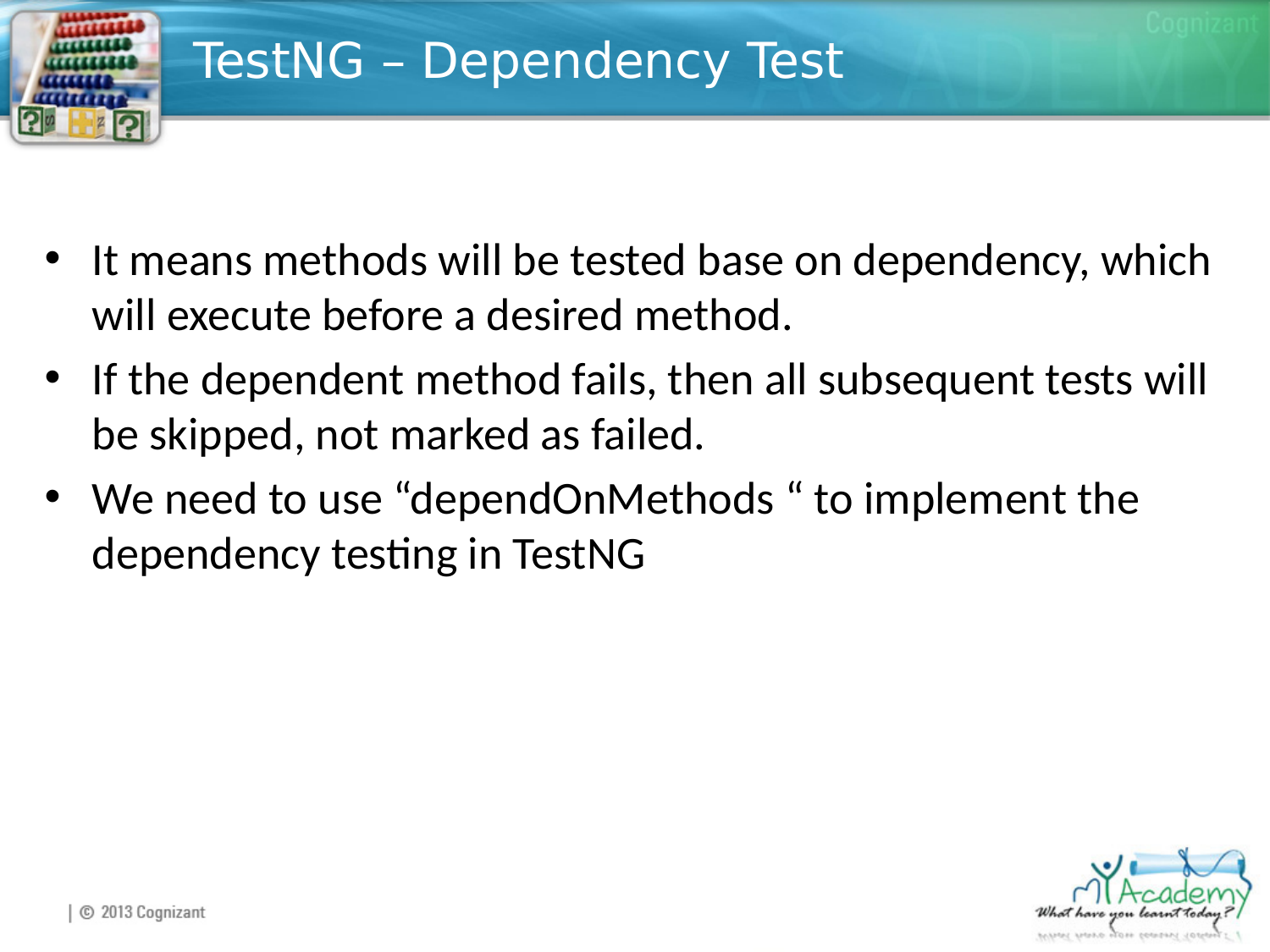

# TestNG – Dependency Test
It means methods will be tested base on dependency, which will execute before a desired method.
If the dependent method fails, then all subsequent tests will be skipped, not marked as failed.
We need to use “dependOnMethods “ to implement the dependency testing in TestNG